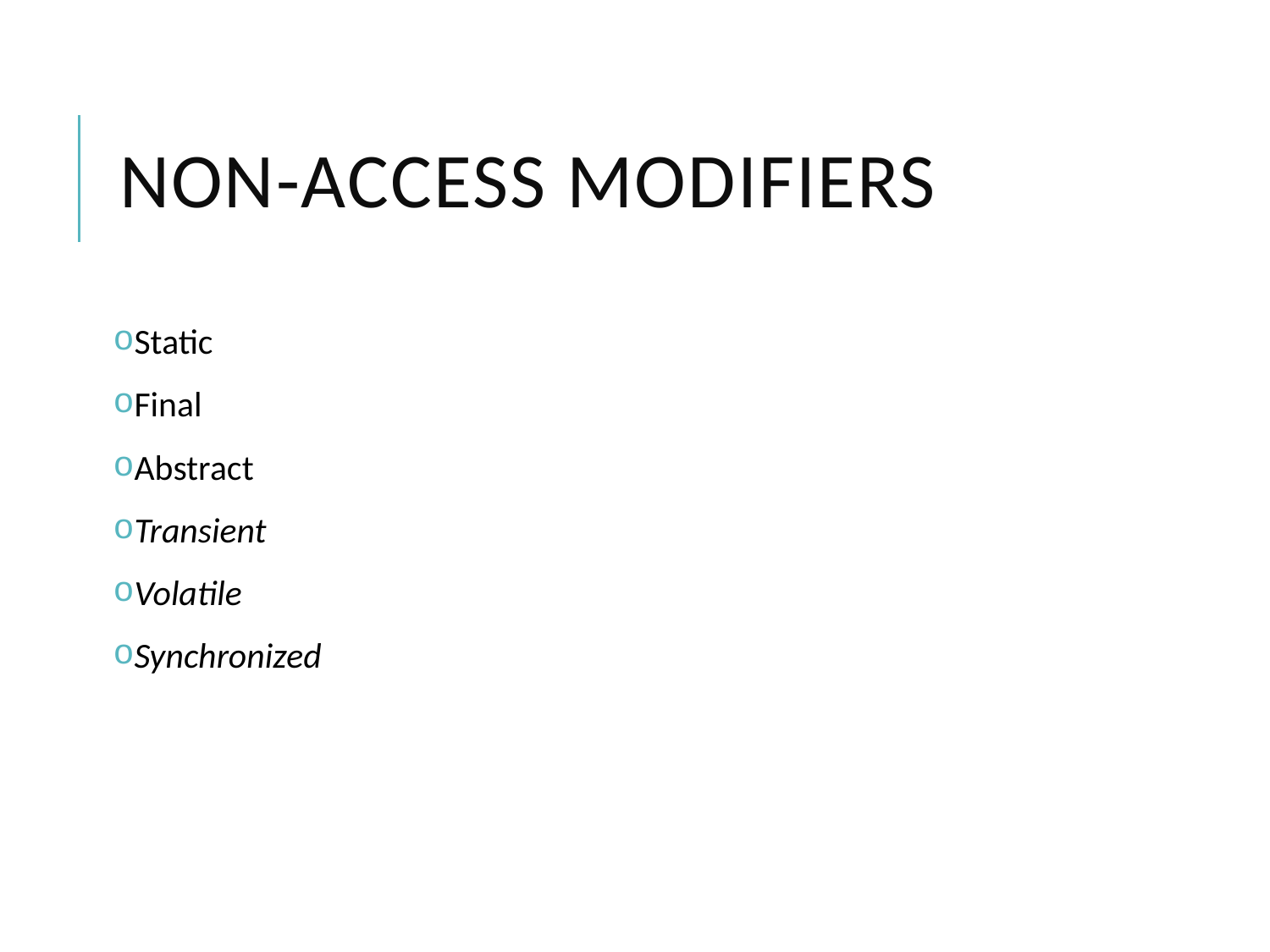

# Non-Access Modifiers
Static
Final
Abstract
Transient
Volatile
Synchronized